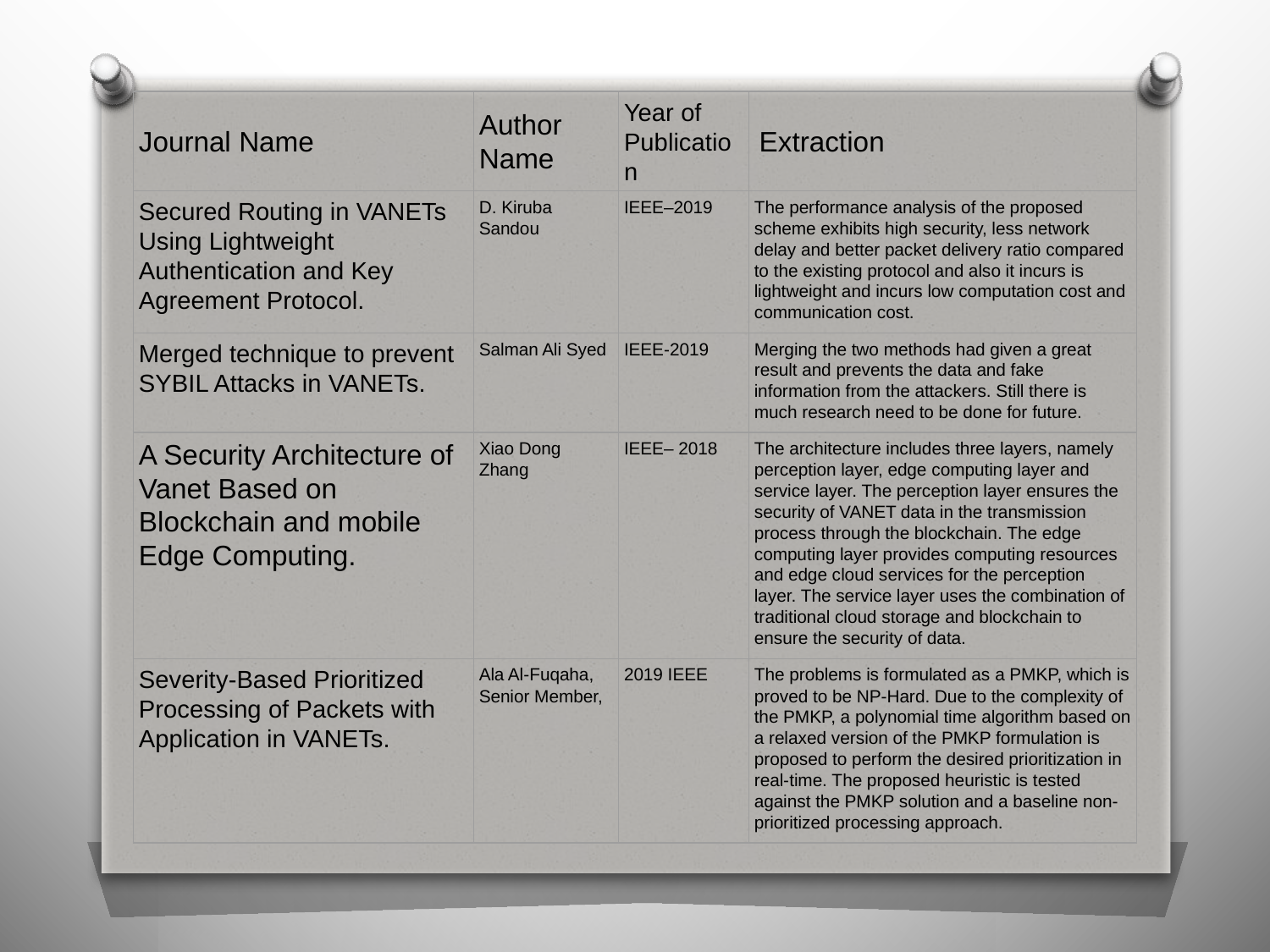

| Journal Name | Author Name | Year of Publication | Extraction |
| --- | --- | --- | --- |
| Secured Routing in VANETs Using Lightweight Authentication and Key Agreement Protocol. | D. Kiruba Sandou | IEEE–2019 | The performance analysis of the proposed scheme exhibits high security, less network delay and better packet delivery ratio compared to the existing protocol and also it incurs is lightweight and incurs low computation cost and communication cost. |
| Merged technique to prevent SYBIL Attacks in VANETs. | Salman Ali Syed | IEEE-2019 | Merging the two methods had given a great result and prevents the data and fake information from the attackers. Still there is much research need to be done for future. |
| A Security Architecture of Vanet Based on Blockchain and mobile Edge Computing. | Xiao Dong Zhang | IEEE– 2018 | The architecture includes three layers, namely perception layer, edge computing layer and service layer. The perception layer ensures the security of VANET data in the transmission process through the blockchain. The edge computing layer provides computing resources and edge cloud services for the perception layer. The service layer uses the combination of traditional cloud storage and blockchain to ensure the security of data. |
| Severity-Based Prioritized Processing of Packets with Application in VANETs. | Ala Al-Fuqaha, Senior Member, | 2019 IEEE | The problems is formulated as a PMKP, which is proved to be NP-Hard. Due to the complexity of the PMKP, a polynomial time algorithm based on a relaxed version of the PMKP formulation is proposed to perform the desired prioritization in real-time. The proposed heuristic is tested against the PMKP solution and a baseline non-prioritized processing approach. |